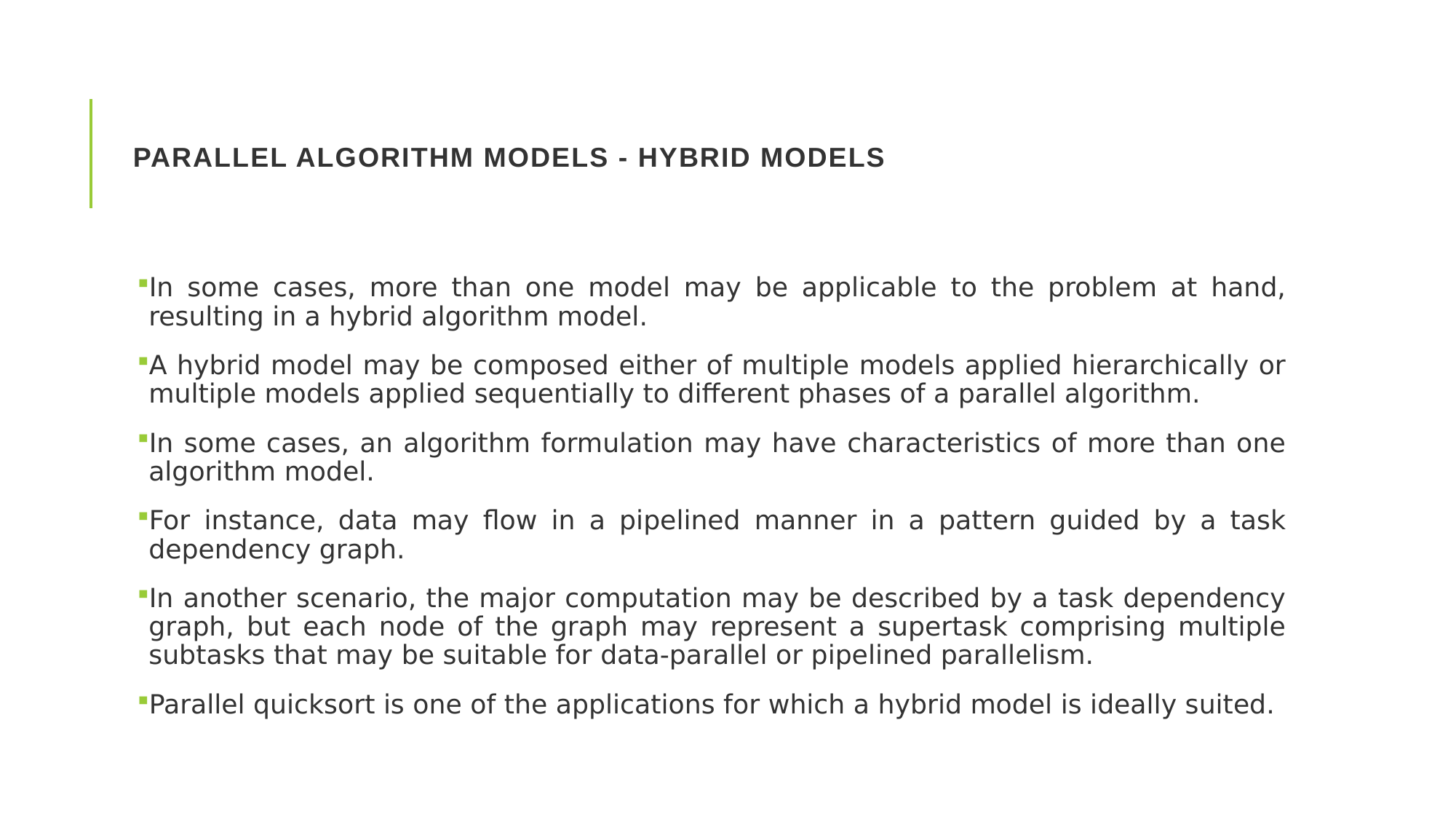

# Parallel Algorithm Models - Hybrid Models
In some cases, more than one model may be applicable to the problem at hand, resulting in a hybrid algorithm model.
A hybrid model may be composed either of multiple models applied hierarchically or multiple models applied sequentially to different phases of a parallel algorithm.
In some cases, an algorithm formulation may have characteristics of more than one algorithm model.
For instance, data may flow in a pipelined manner in a pattern guided by a task dependency graph.
In another scenario, the major computation may be described by a task dependency graph, but each node of the graph may represent a supertask comprising multiple subtasks that may be suitable for data-parallel or pipelined parallelism.
Parallel quicksort is one of the applications for which a hybrid model is ideally suited.